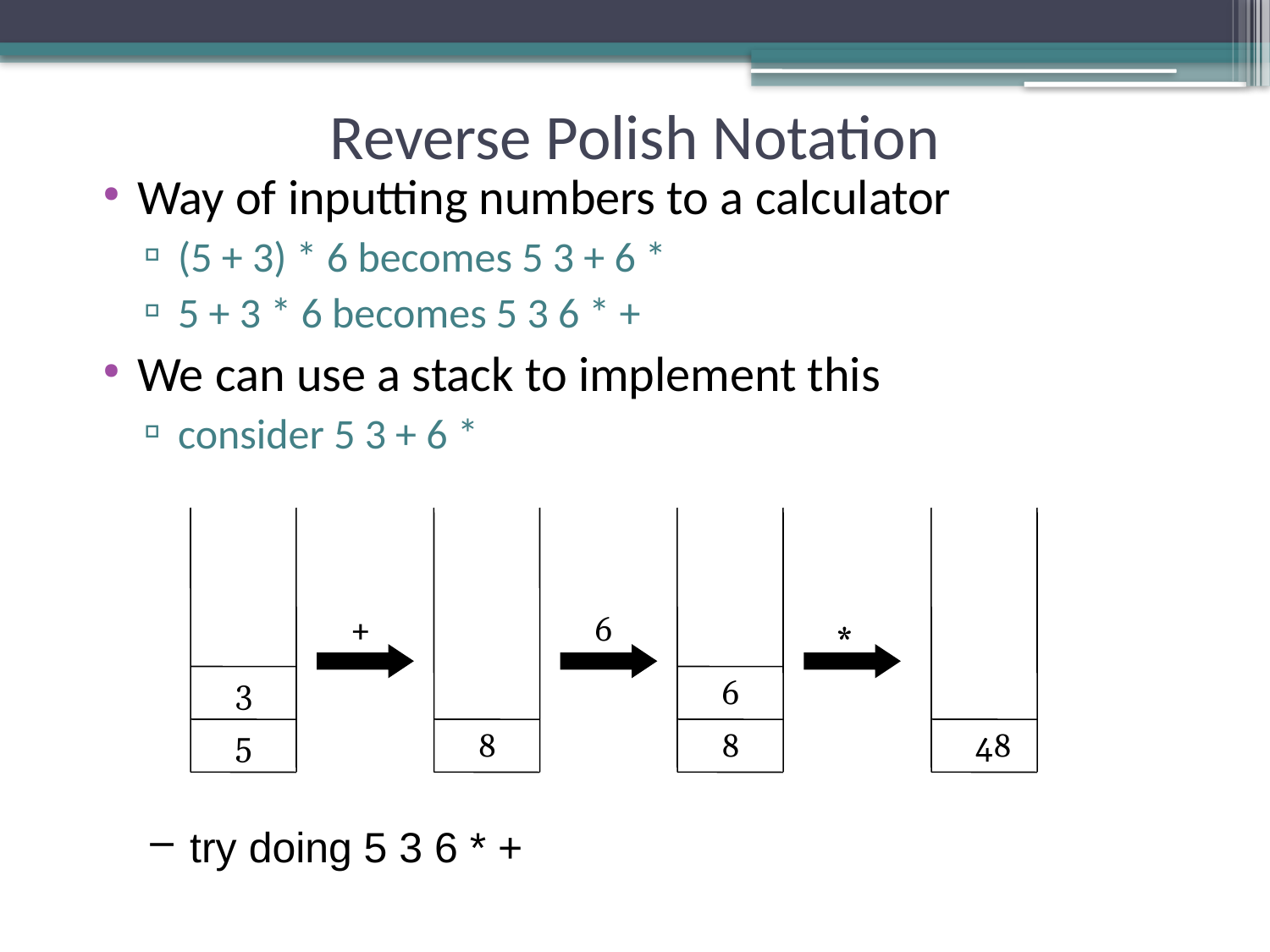

# Reverse Polish Notation
Way of inputting numbers to a calculator
(5 + 3) * 6 becomes 5 3 + 6 *
5 + 3 * 6 becomes 5 3 6 * +
We can use a stack to implement this
consider 5 3 + 6 *

+
6
*

3

6

5

8

8

48

try doing 5 3 6 * +